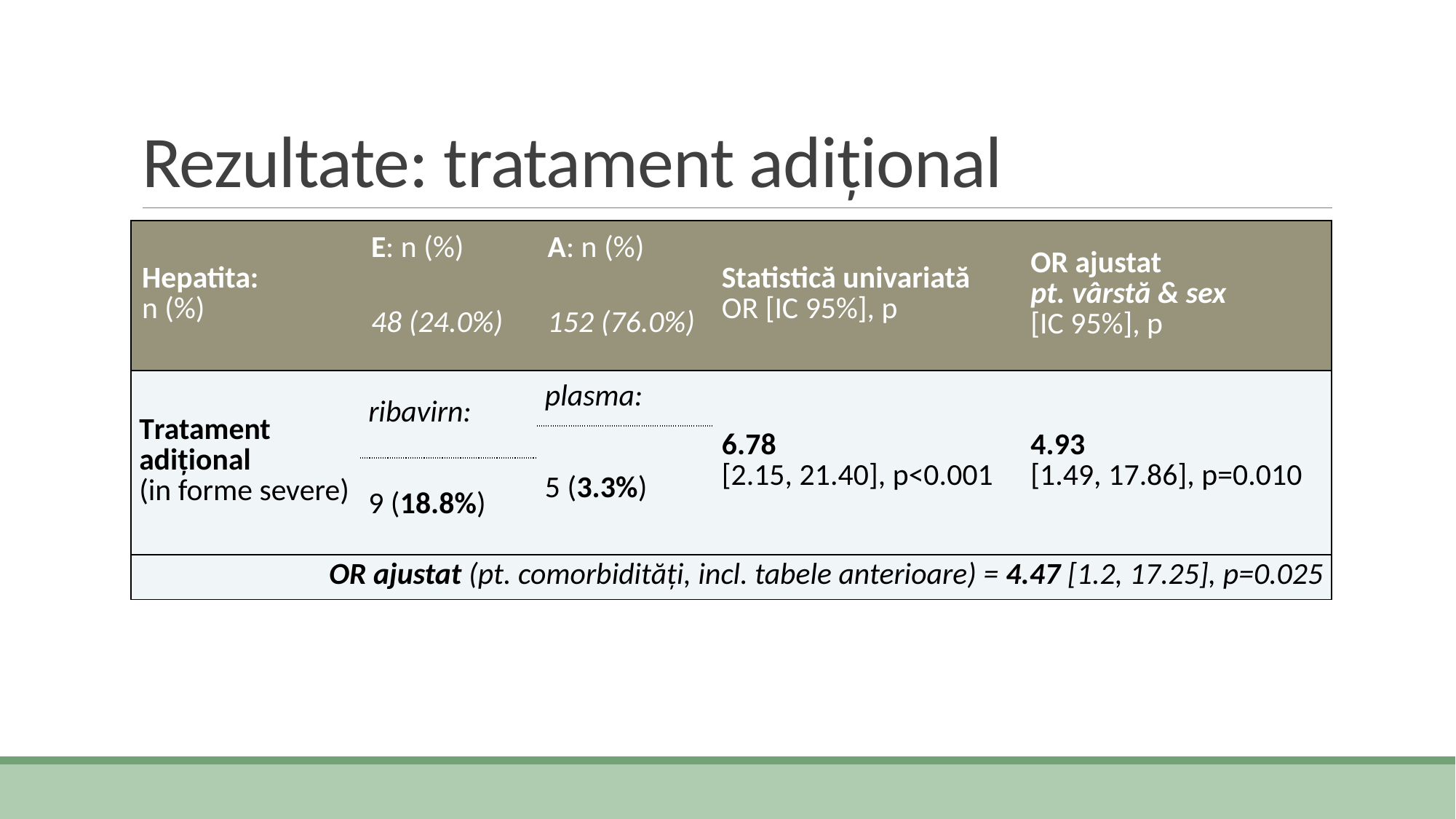

# Rezultate: tratament adițional
| Hepatita: n (%) | E: n (%) | A: n (%) | Statistică univariată OR [IC 95%], p | OR ajustat pt. vârstă & sex [IC 95%], p |
| --- | --- | --- | --- | --- |
|  | 48 (24.0%) | 152 (76.0%) |  |  |
| Tratament adițional (in forme severe) | ribavirn: | plasma: | 6.78 [2.15, 21.40], p<0.001 | 4.93 [1.49, 17.86], p=0.010 |
|  |  | 5 (3.3%) |  |  |
|  | 9 (18.8%) |  |  |  |
| OR ajustat (pt. comorbidități, incl. tabele anterioare) = 4.47 [1.2, 17.25], p=0.025 |  |  |  |  |